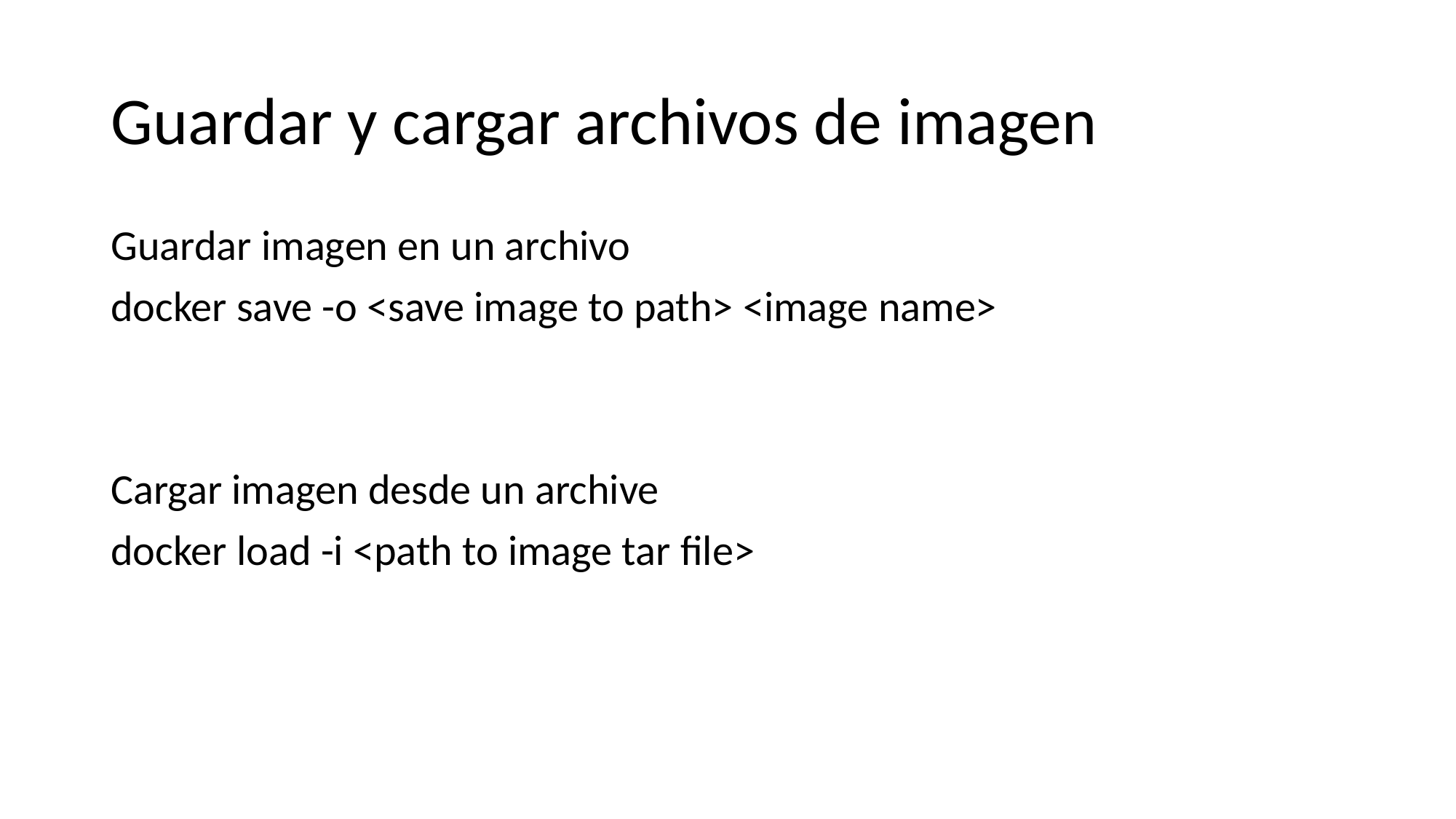

# Guardar y cargar archivos de imagen
Guardar imagen en un archivo
docker save -o <save image to path> <image name>

Cargar imagen desde un archive
docker load -i <path to image tar file>